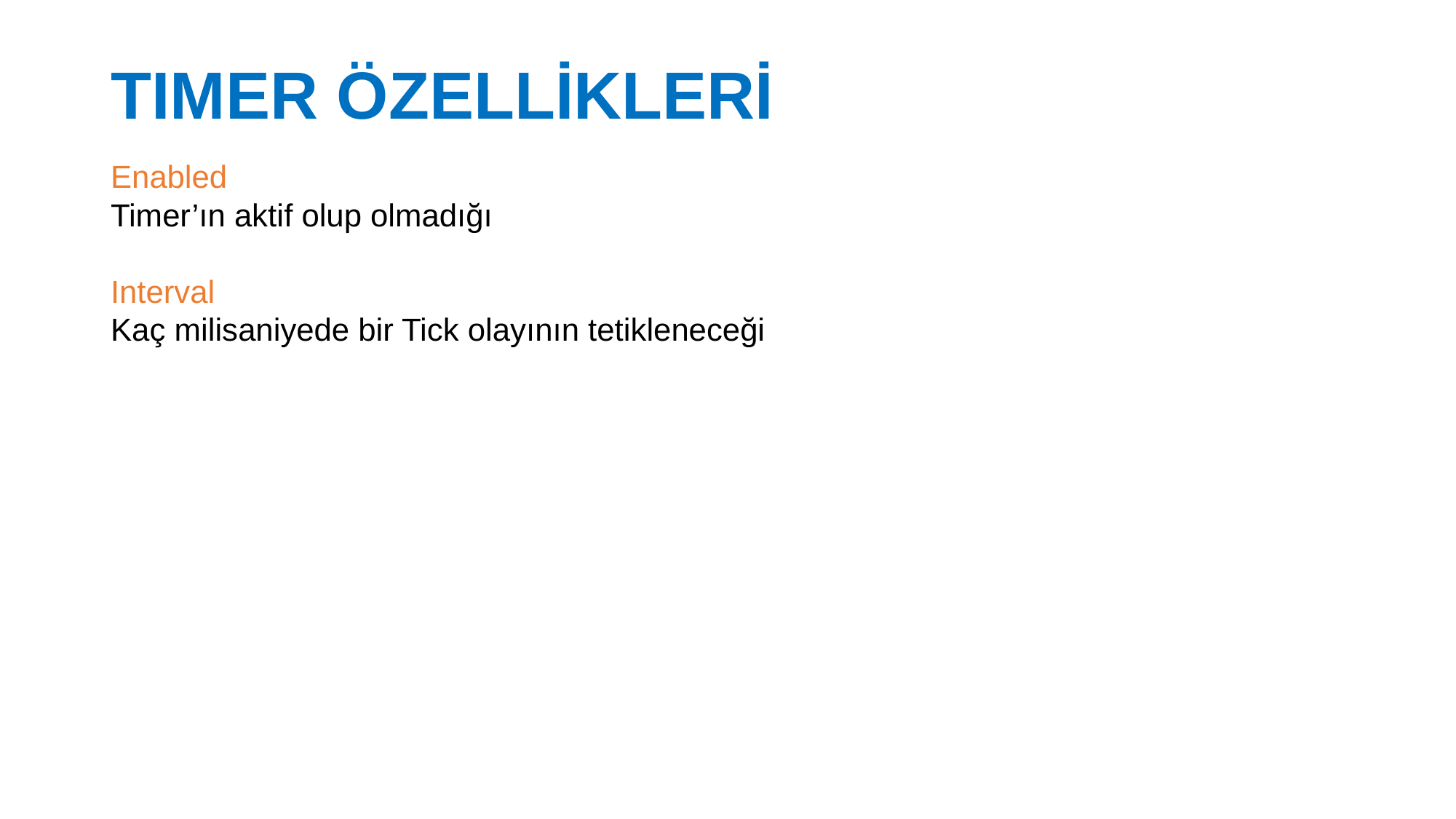

# TIMER ÖZELLİKLERİ
Enabled
Timer’ın aktif olup olmadığı

Interval
Kaç milisaniyede bir Tick olayının tetikleneceği
27.02.2017
52